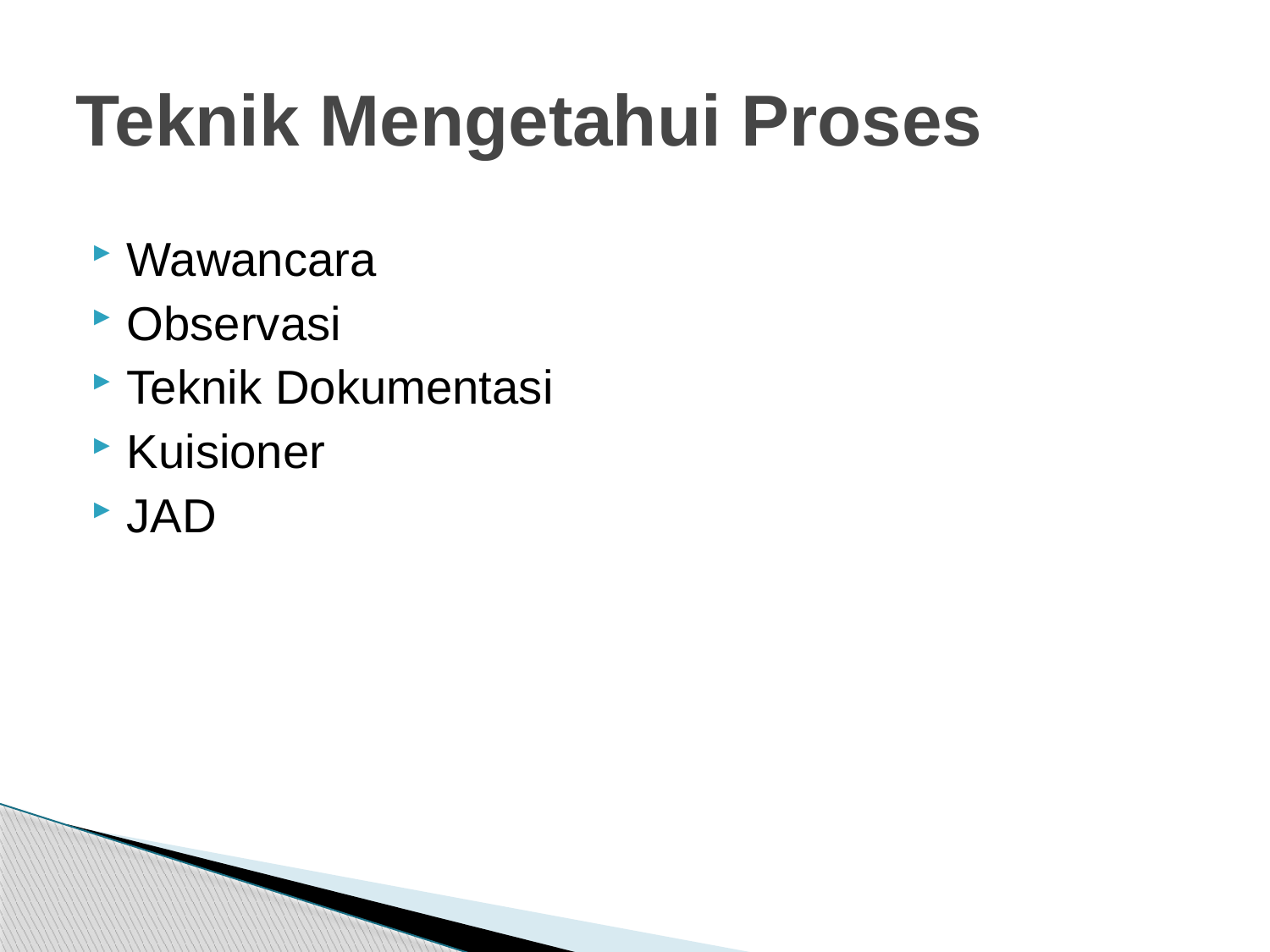

# Teknik Mengetahui Proses
Wawancara
Observasi
Teknik Dokumentasi
Kuisioner
JAD